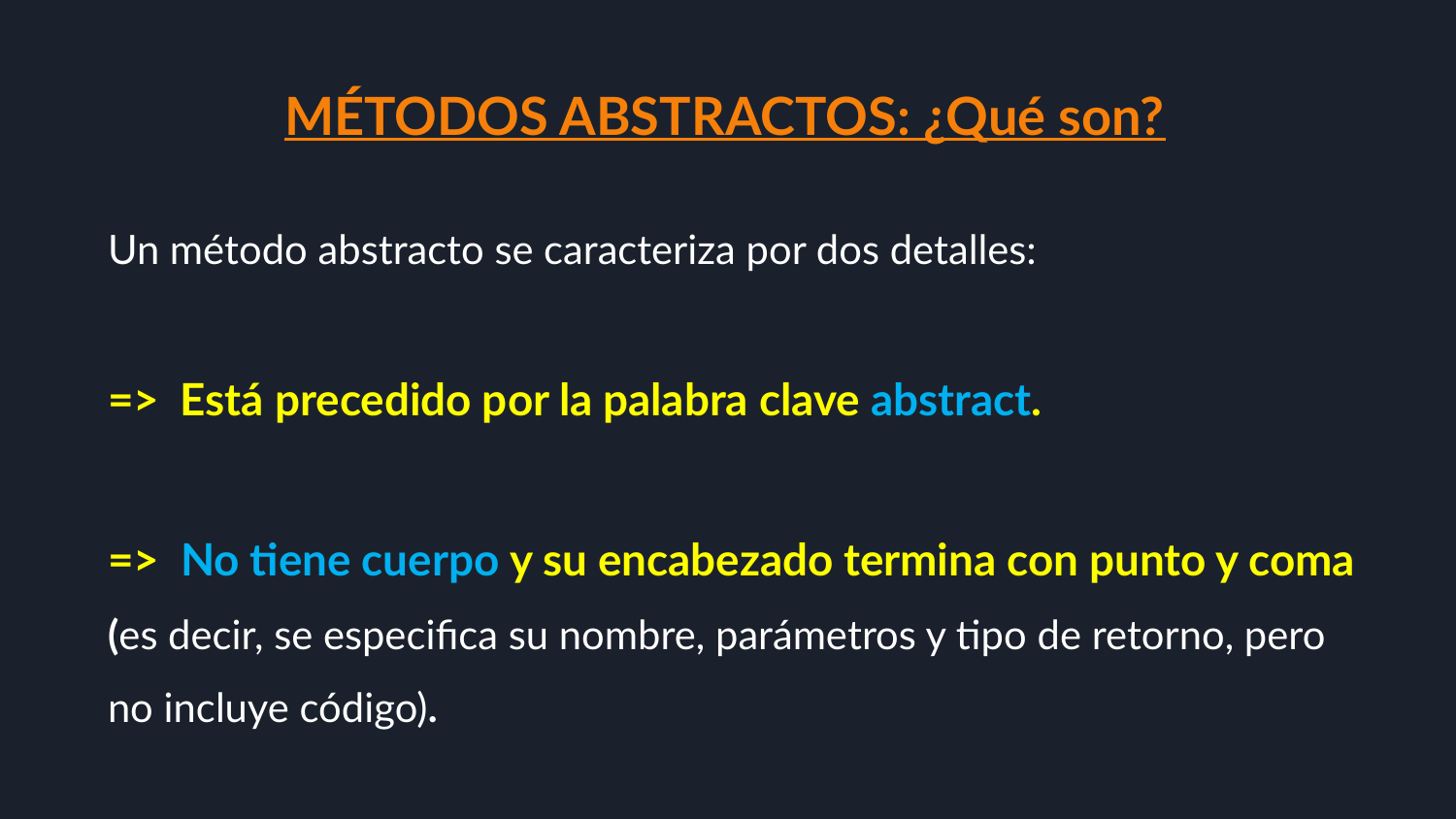

MÉTODOS ABSTRACTOS: ¿Qué son?
Un método abstracto se caracteriza por dos detalles:

=>  Está precedido por la palabra clave abstract.

=>  No tiene cuerpo y su encabezado termina con punto y coma (es decir, se especifica su nombre, parámetros y tipo de retorno, pero no incluye código).